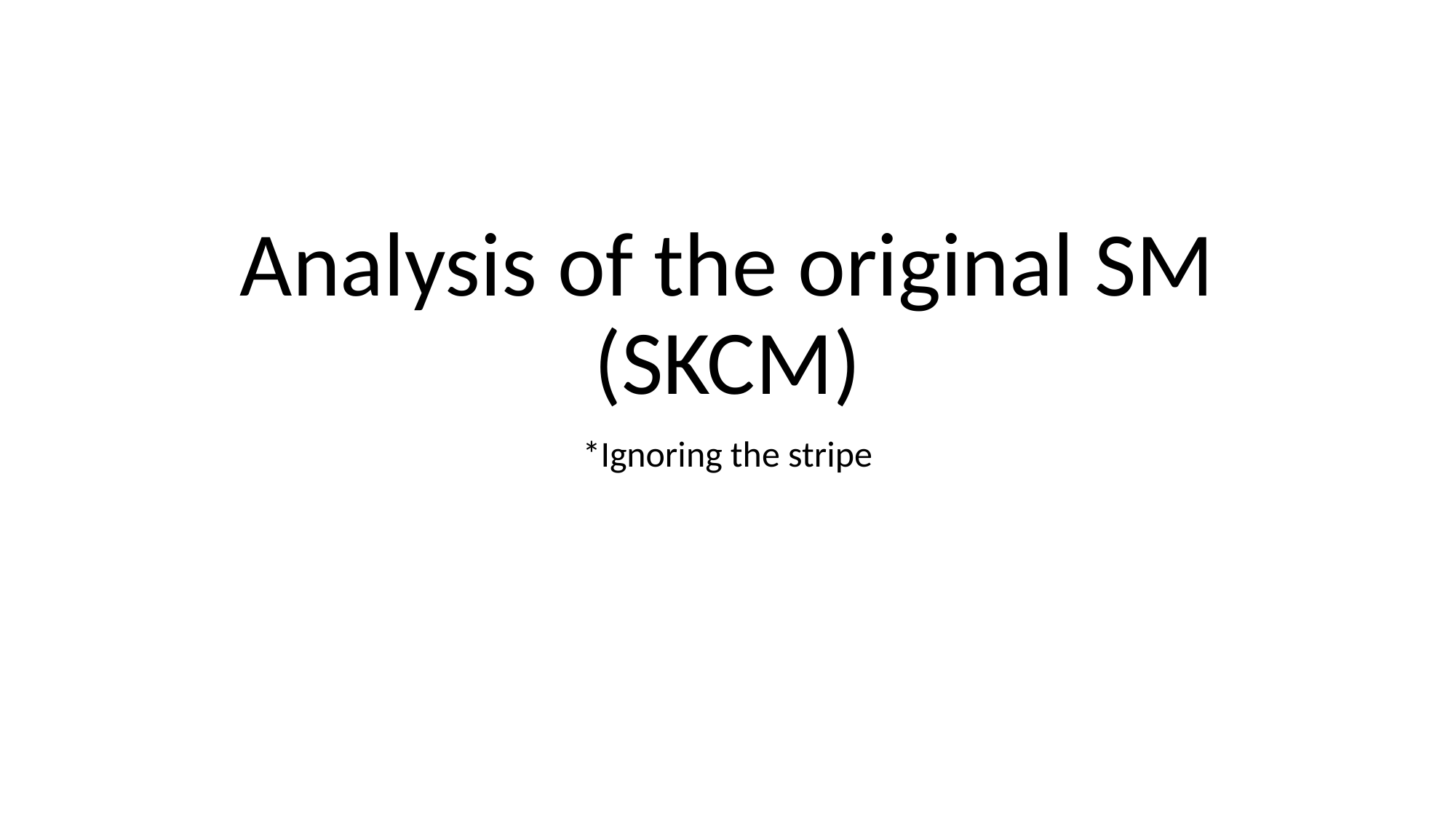

# Analysis of the original SM (SKCM)
*Ignoring the stripe